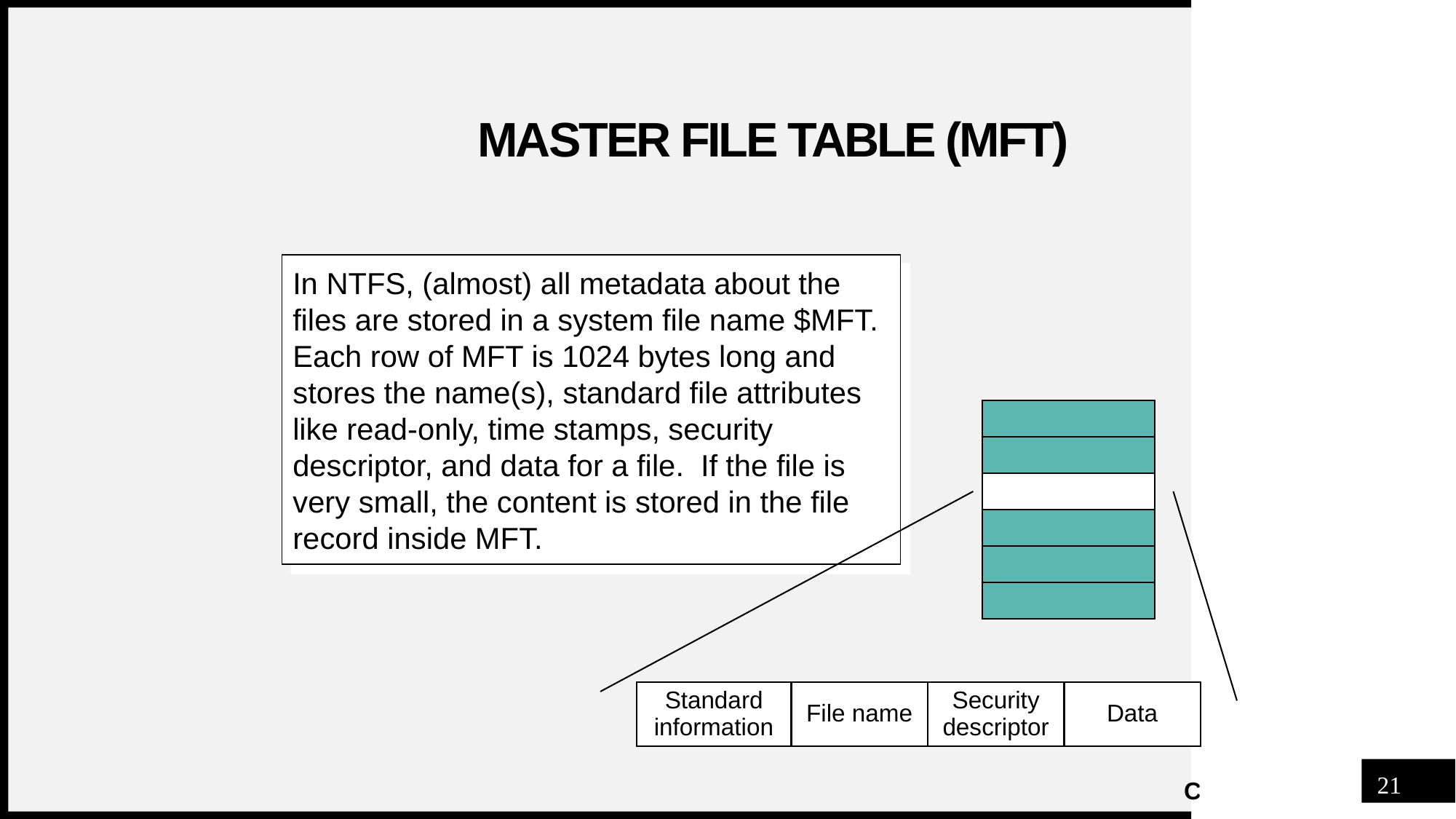

# Master File Table (MFT)
In NTFS, (almost) all metadata about the files are stored in a system file name $MFT.  Each row of MFT is 1024 bytes long and stores the name(s), standard file attributes like read-only, time stamps, security descriptor, and data for a file.  If the file is very small, the content is stored in the file record inside MFT.

Standard information
File name
Security descriptor
Data
21